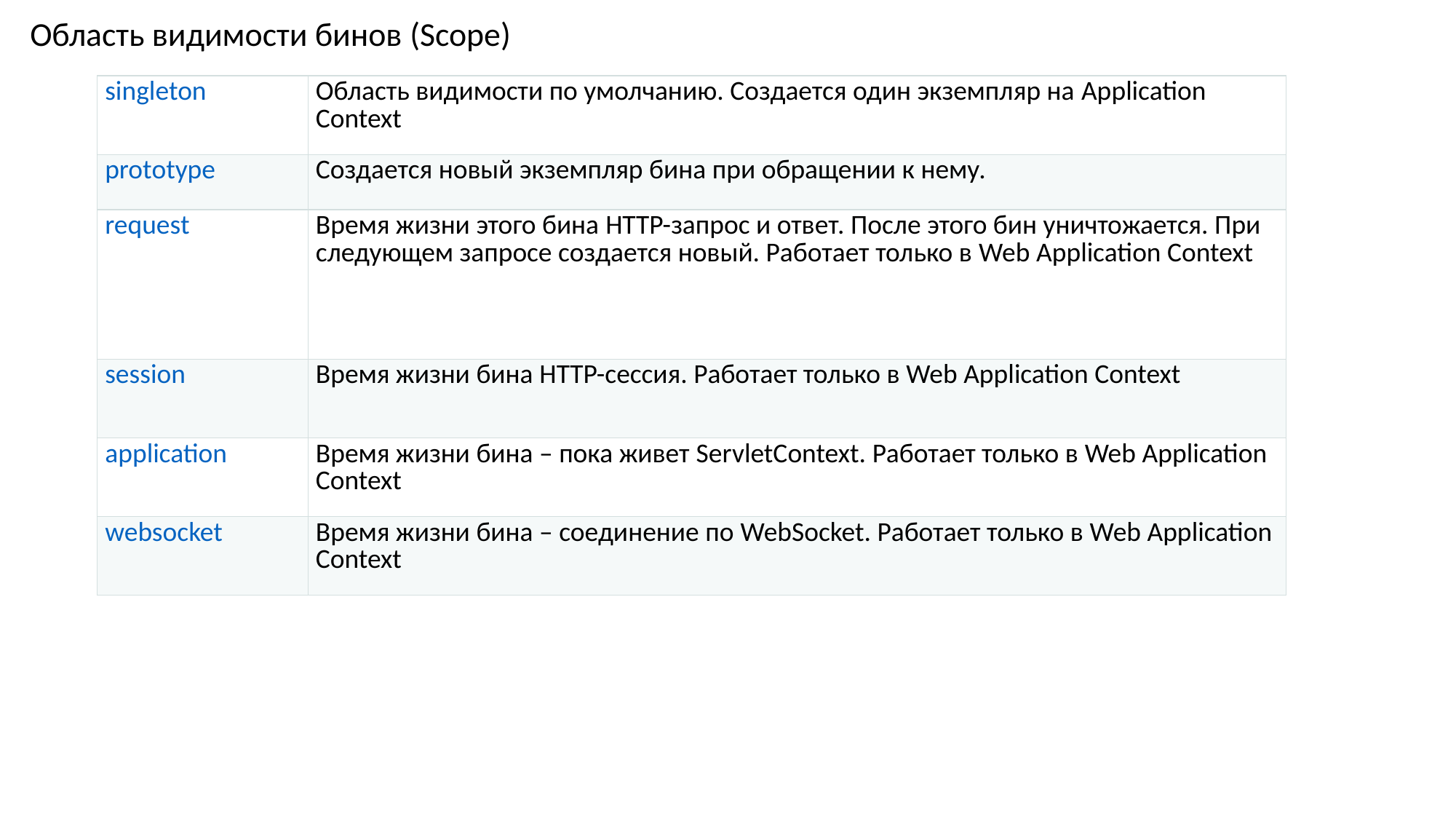

Область видимости бинов (Scope)
| singleton | Область видимости по умолчанию. Создается один экземпляр на Application Context |
| --- | --- |
| prototype | Создается новый экземпляр бина при обращении к нему. |
| request | Время жизни этого бина HTTP-запрос и ответ. После этого бин уничтожается. При следующем запросе создается новый. Работает только в Web Application Context |
| session | Время жизни бина HTTP-сессия. Работает только в Web Application Context |
| application | Время жизни бина – пока живет ServletContext. Работает только в Web Application Context |
| websocket | Время жизни бина – соединение по WebSocket. Работает только в Web Application Context |